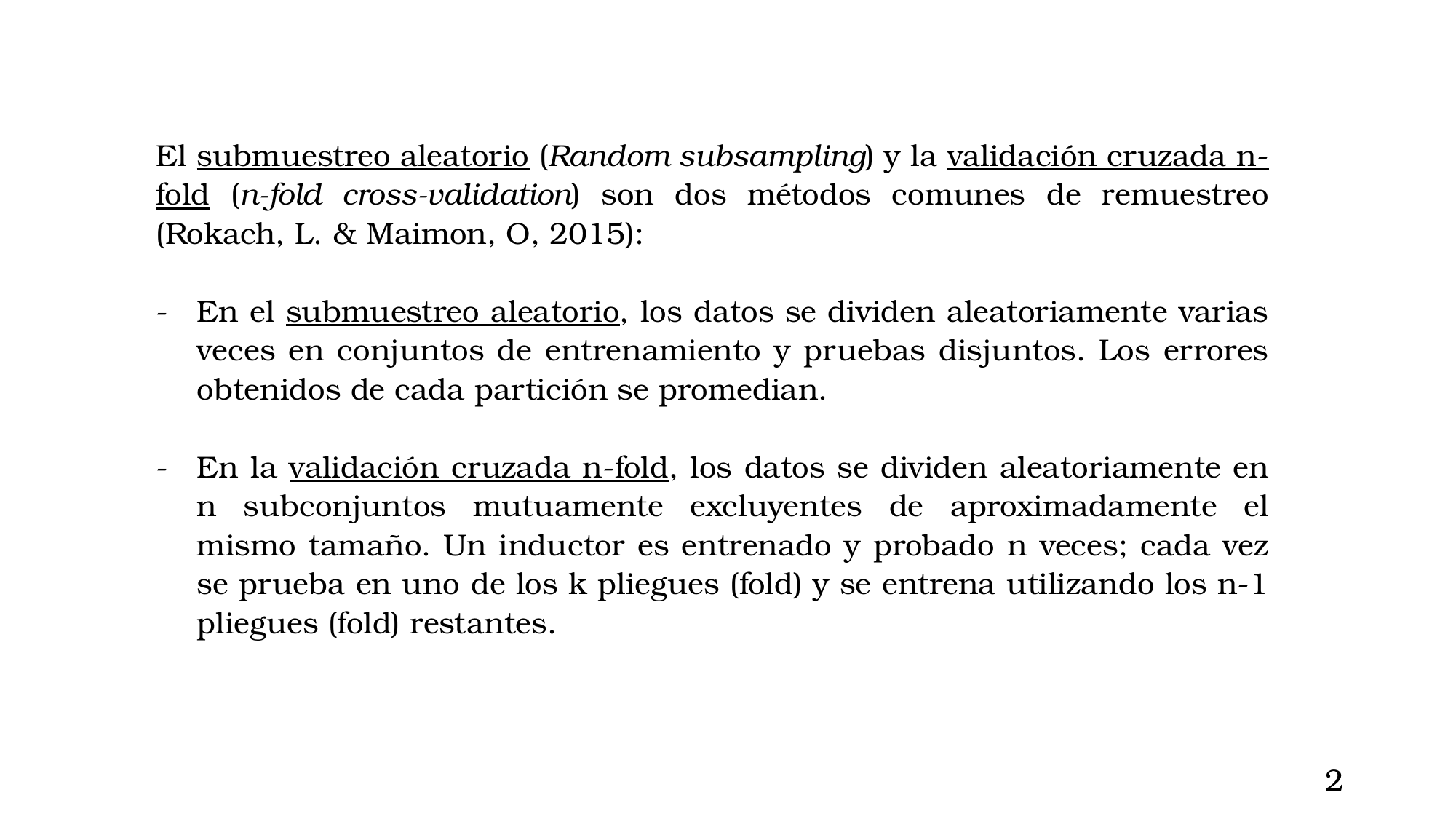

El submuestreo aleatorio (Random subsampling) y la validación cruzada n-fold (n-fold cross-validation) son dos métodos comunes de remuestreo (Rokach, L. & Maimon, O, 2015):

En el submuestreo aleatorio, los datos se dividen aleatoriamente varias veces en conjuntos de entrenamiento y pruebas disjuntos. Los errores obtenidos de cada partición se promedian.

En la validación cruzada n-fold, los datos se dividen aleatoriamente en n subconjuntos mutuamente excluyentes de aproximadamente el mismo tamaño. Un inductor es entrenado y probado n veces; cada vez se prueba en uno de los k pliegues (fold) y se entrena utilizando los n-1 pliegues (fold) restantes.
2